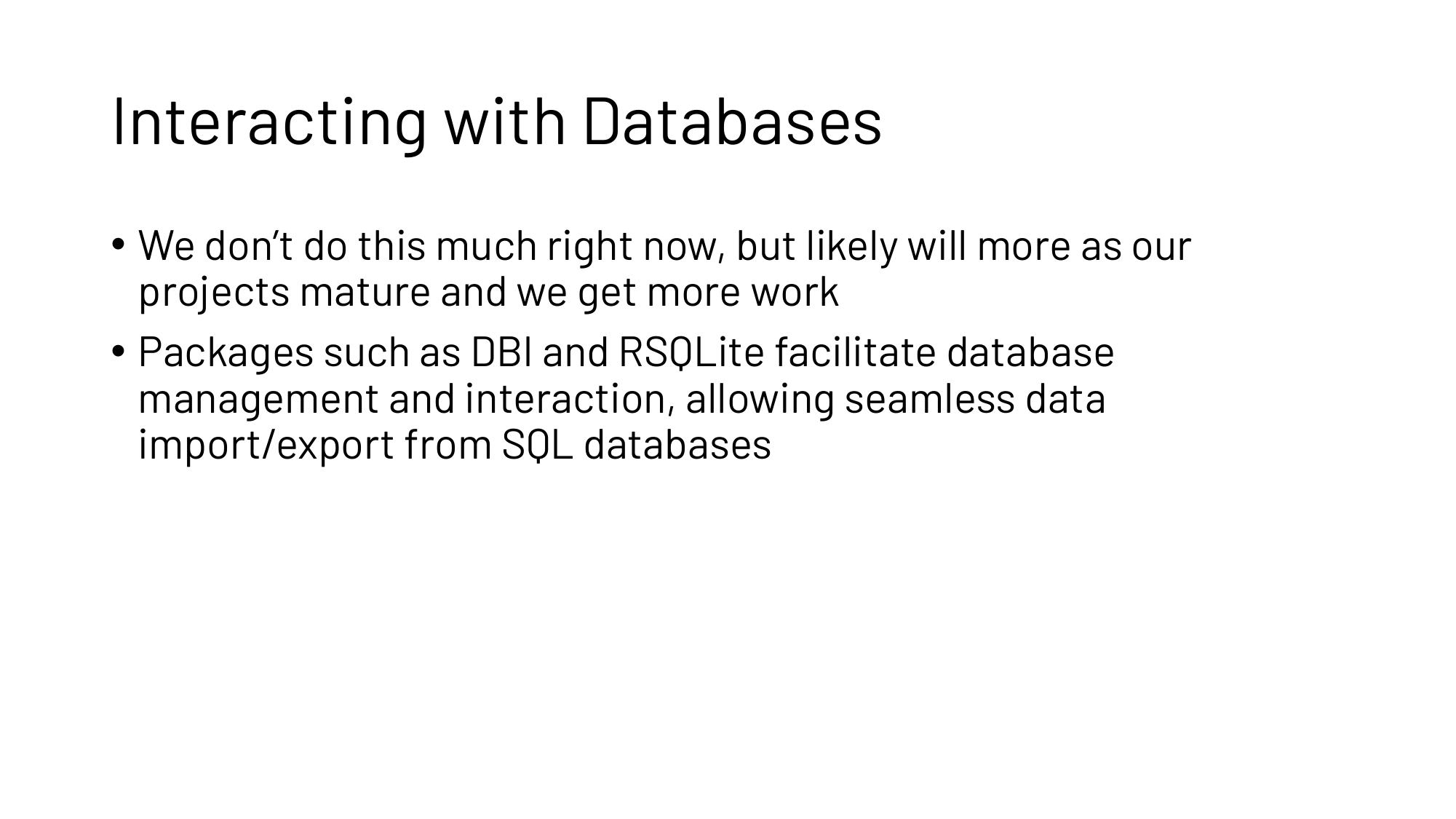

# Interacting with Databases
We don’t do this much right now, but likely will more as our projects mature and we get more work
Packages such as DBI and RSQLite facilitate database management and interaction, allowing seamless data import/export from SQL databases